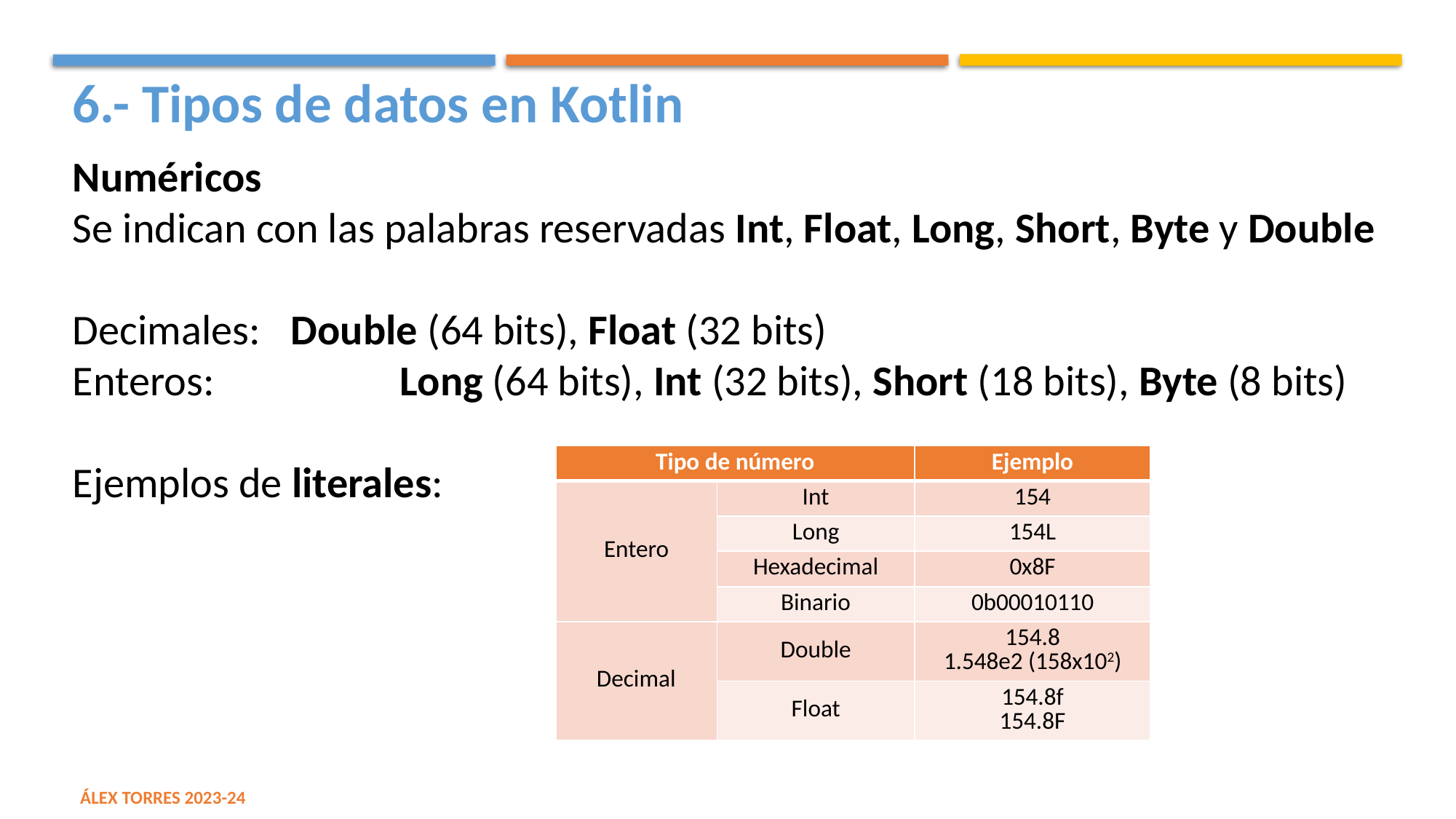

6.- Tipos de datos en Kotlin
Numéricos
Se indican con las palabras reservadas Int, Float, Long, Short, Byte y Double

Decimales:	Double (64 bits), Float (32 bits)
Enteros: 		Long (64 bits), Int (32 bits), Short (18 bits), Byte (8 bits)

Ejemplos de literales:
| Tipo de número |  | Ejemplo |
| --- | --- | --- |
| Entero | Int | 154 |
|  | Long | 154L |
|  | Hexadecimal | 0x8F |
|  | Binario | 0b00010110 |
| Decimal | Double | 154.8 1.548e2 (158x102) |
|  | Float | 154.8f 154.8F |